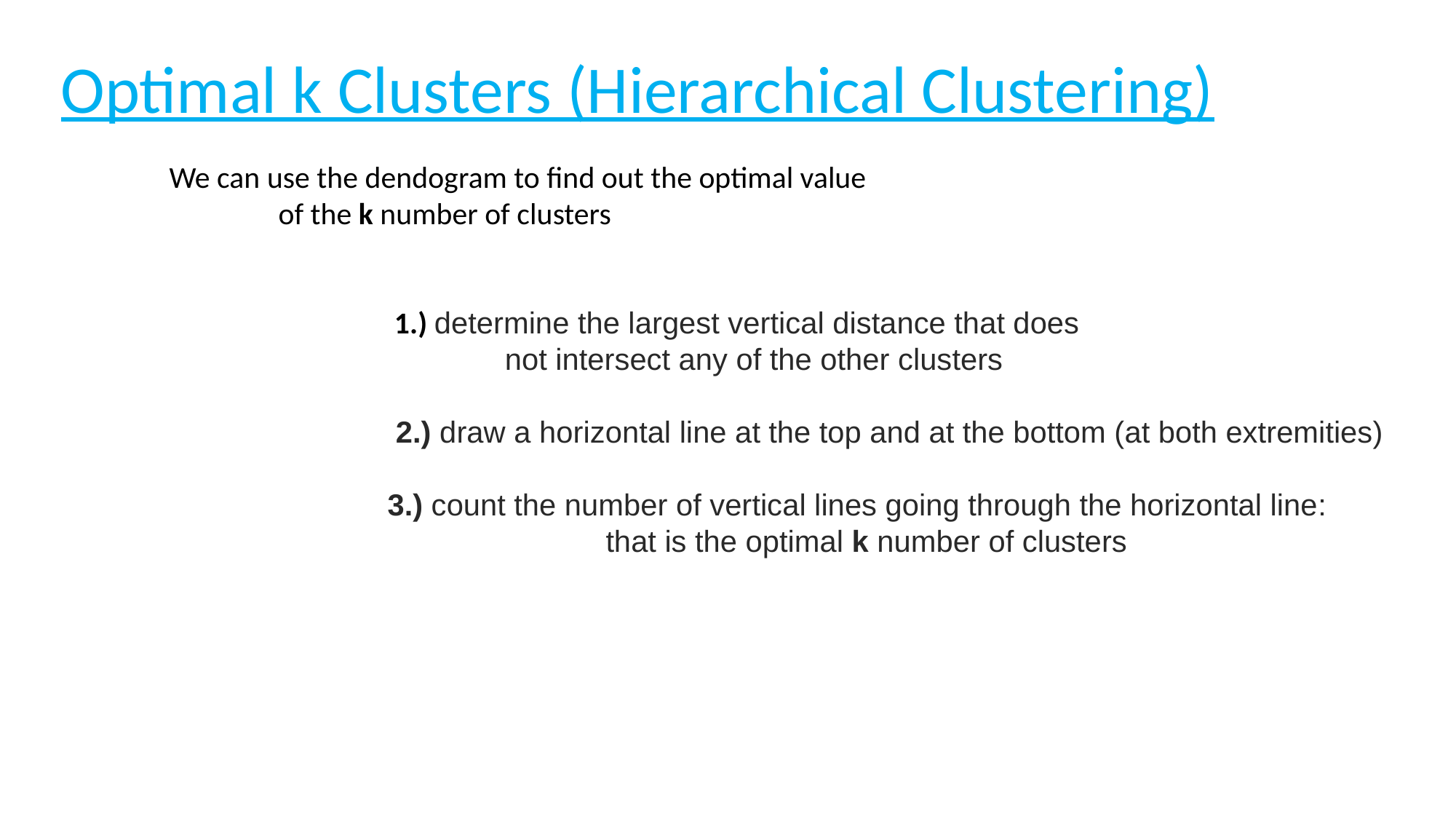

# Optimal k Clusters (Hierarchical Clustering)
We can use the dendogram to find out the optimal value
	of the k number of clusters

      		 1.) determine the largest vertical distance that does
			 not intersect any of the other clusters

      		 2.) draw a horizontal line at the top and at the bottom (at both extremities)

       		3.) count the number of vertical lines going through the horizontal line:
				that is the optimal k number of clusters